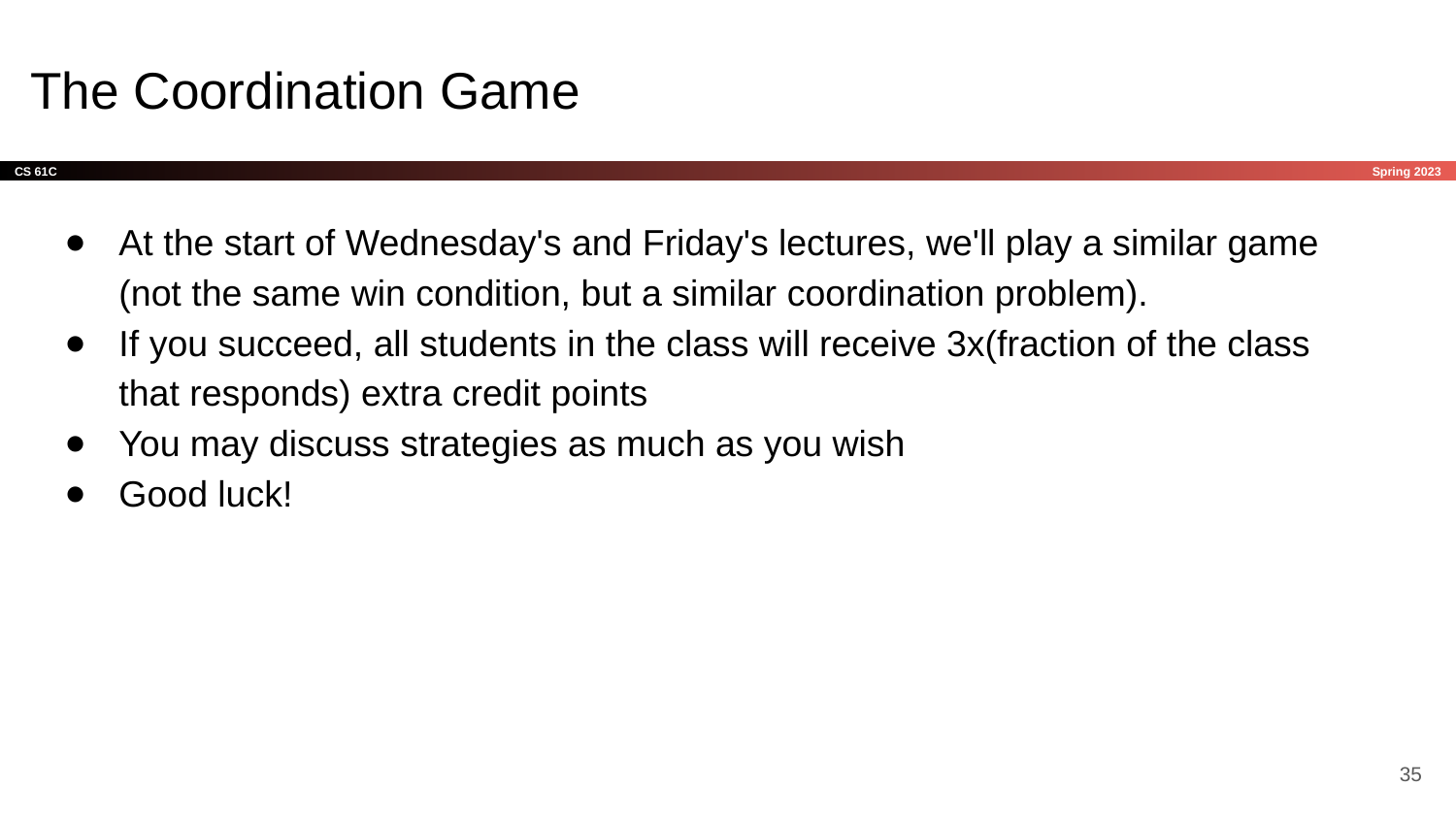

# The Coordination Game
At the start of Wednesday's and Friday's lectures, we'll play a similar game (not the same win condition, but a similar coordination problem).
If you succeed, all students in the class will receive 3x(fraction of the class that responds) extra credit points
You may discuss strategies as much as you wish
Good luck!
35